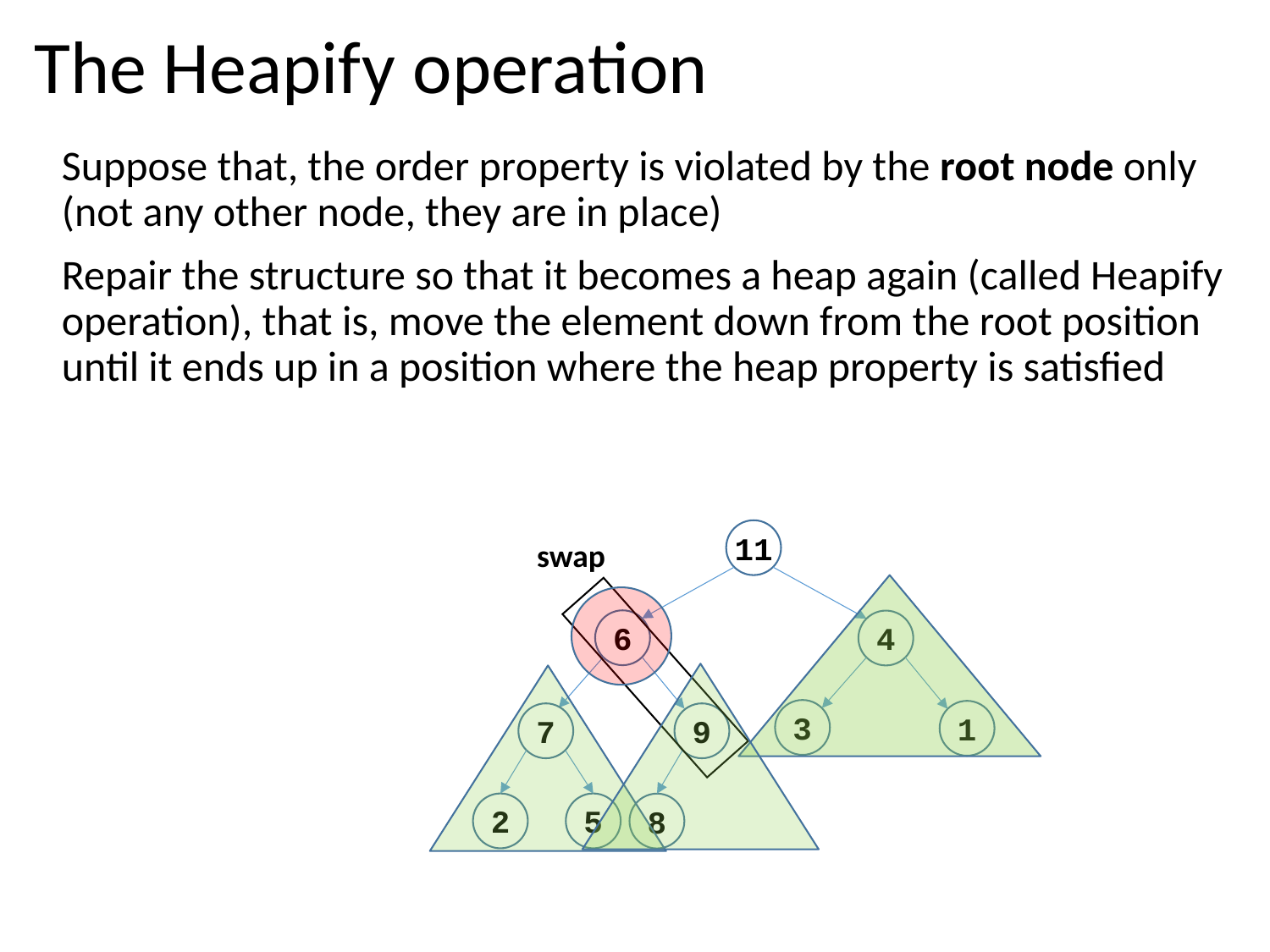

# The Heapify operation
Suppose that, the order property is violated by the root node only (not any other node, they are in place)
Repair the structure so that it becomes a heap again (called Heapify operation), that is, move the element down from the root position until it ends up in a position where the heap property is satisfied
11
6
4
3
1
7
9
2
5
8
swap